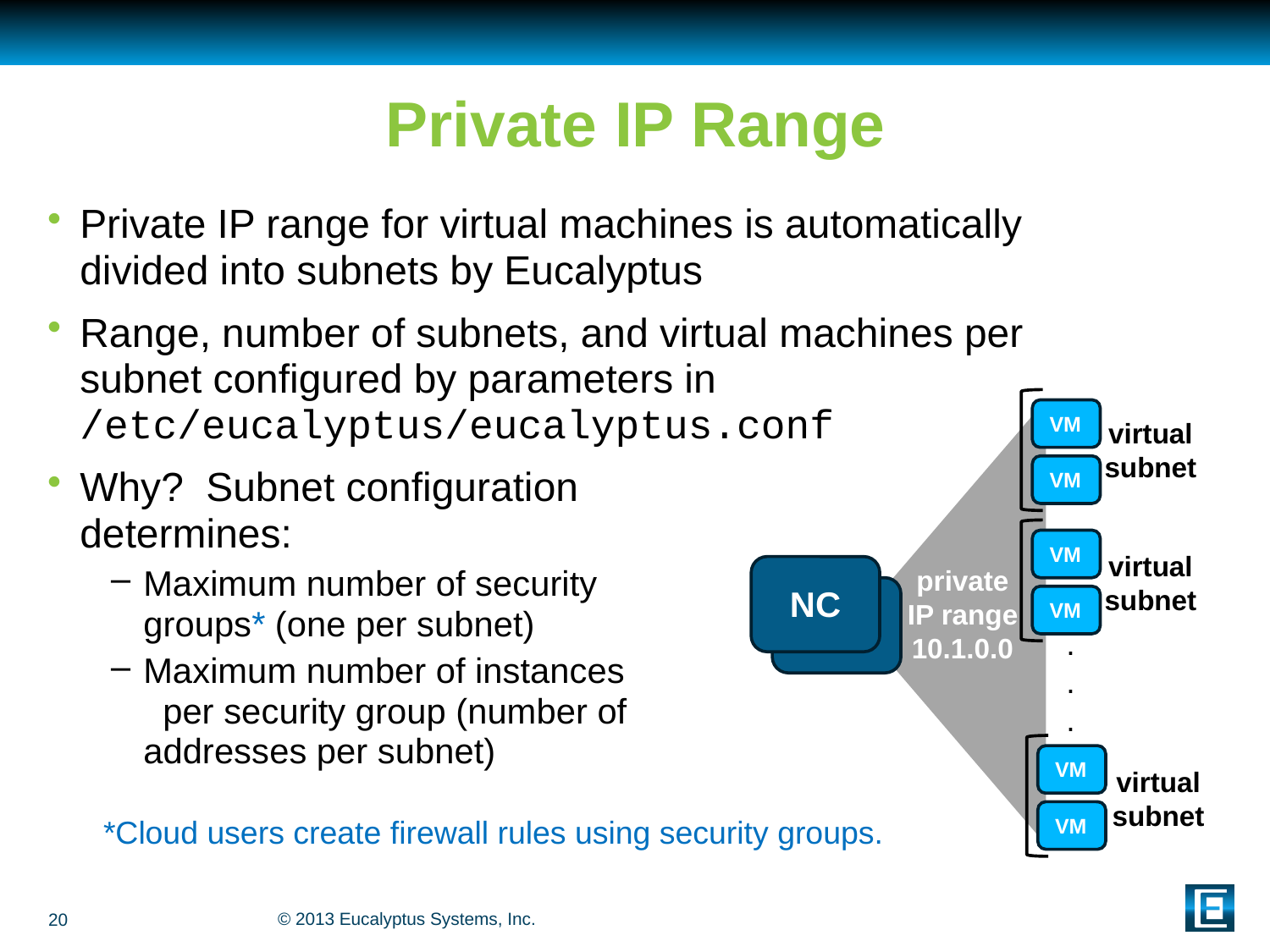

# Private IP Range
Private IP range for virtual machines is automatically divided into subnets by Eucalyptus
Range, number of subnets, and virtual machines per subnet configured by parameters in /etc/eucalyptus/eucalyptus.conf
Why?  Subnet configuration                                    determines:
Maximum number of security                                            groups* (one per subnet)
Maximum number of instances                                            per security group (number of                                  addresses per subnet)

VM

VM
virtual subnet

VM

VM
virtual subnet
.
.
.

VM

VM
virtual subnet

NC
private IP range 10.1.0.0

*Cloud users create firewall rules using security groups.
20